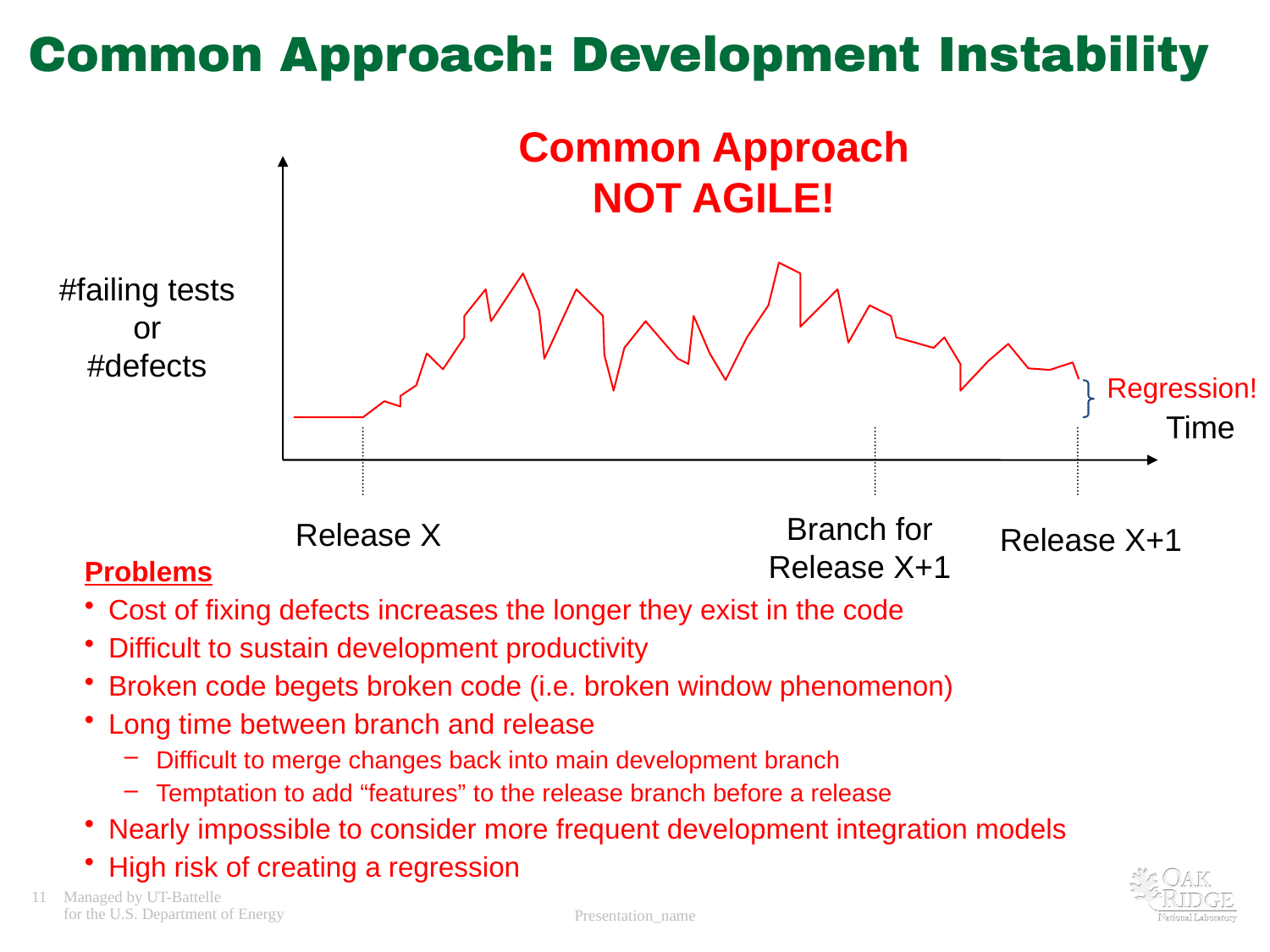

# Common Approach: Development Instability
Common Approach
NOT AGILE!

#failing tests
or
#defects

Regression!

Time

Branch for
Release X+1
Release X
Release X+1
Problems
Cost of fixing defects increases the longer they exist in the code
Difficult to sustain development productivity
Broken code begets broken code (i.e. broken window phenomenon)
Long time between branch and release
Difficult to merge changes back into main development branch
Temptation to add “features” to the release branch before a release
Nearly impossible to consider more frequent development integration models
High risk of creating a regression